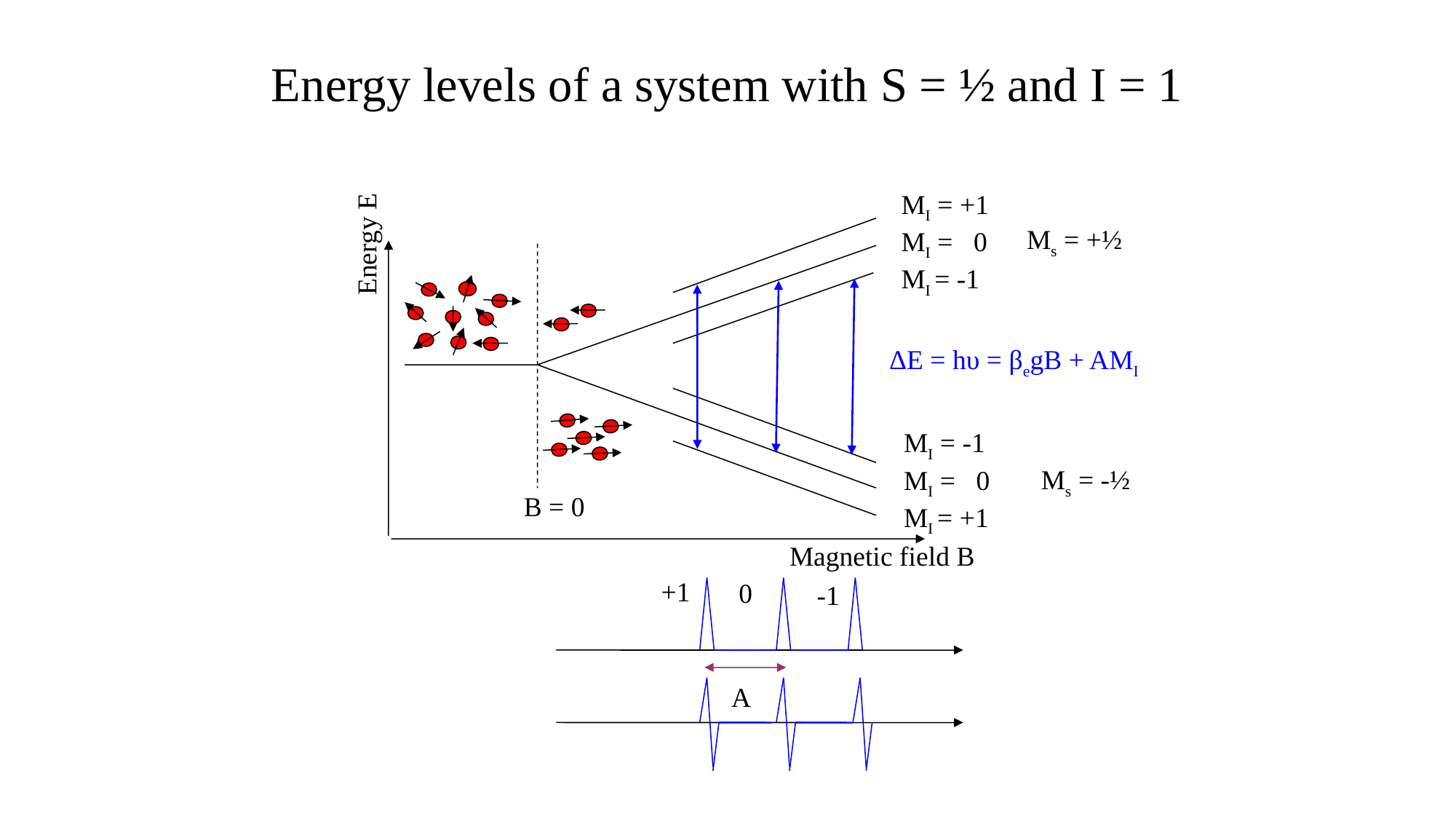

Energy levels of a system with S = ½ and I = 1

Energy E

B = 0
Magnetic field B

MI = +1
MI =   0
MI = -1
Ms = +½
ΔE = hυ = βegB + AMI
MI = -1
MI =   0
MI = +1
Ms = -½

A

+1
0
-1